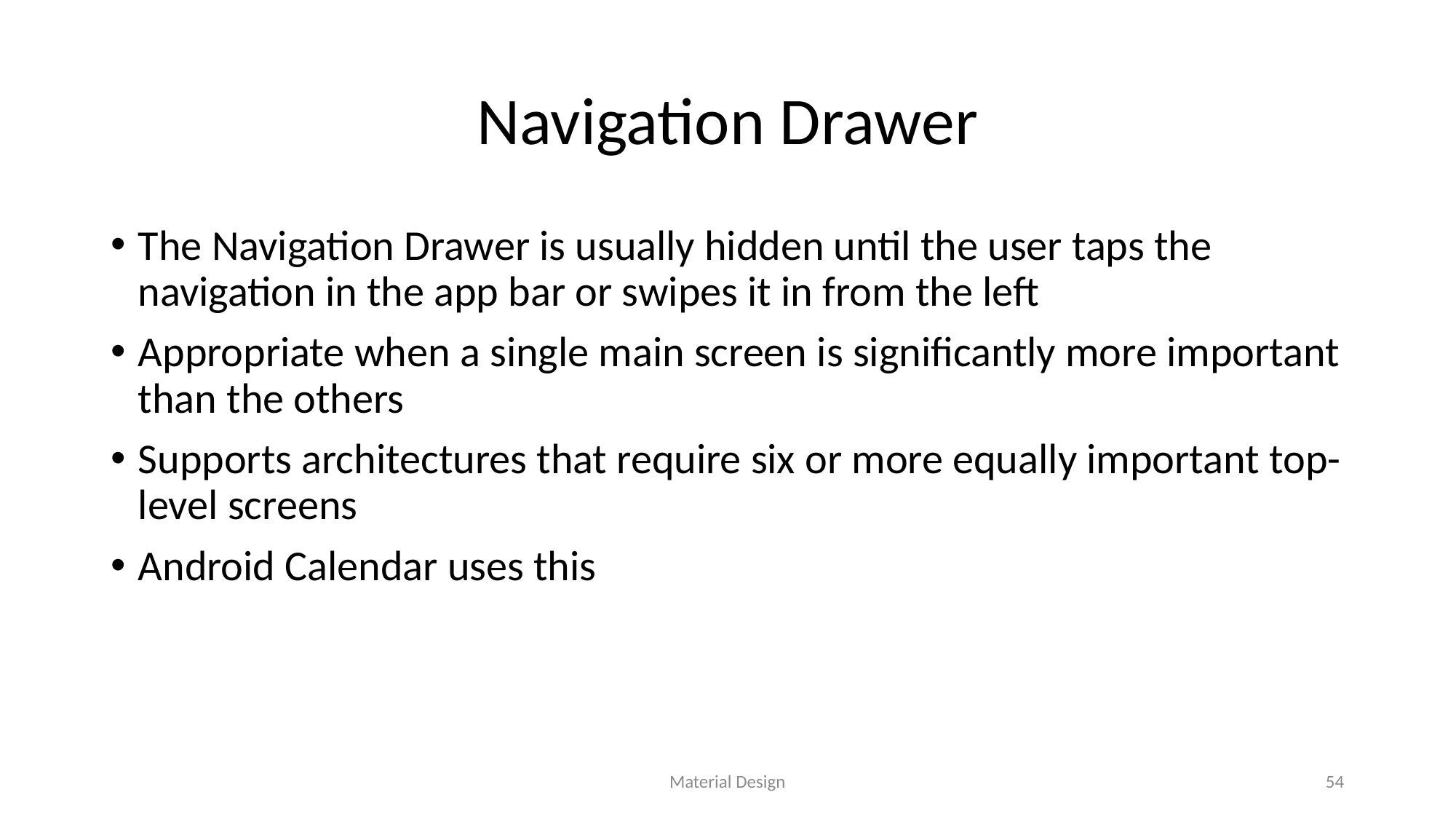

# Navigation Drawer
The Navigation Drawer is usually hidden until the user taps the navigation in the app bar or swipes it in from the left
Appropriate when a single main screen is significantly more important than the others
Supports architectures that require six or more equally important top-level screens
Android Calendar uses this
Material Design
54